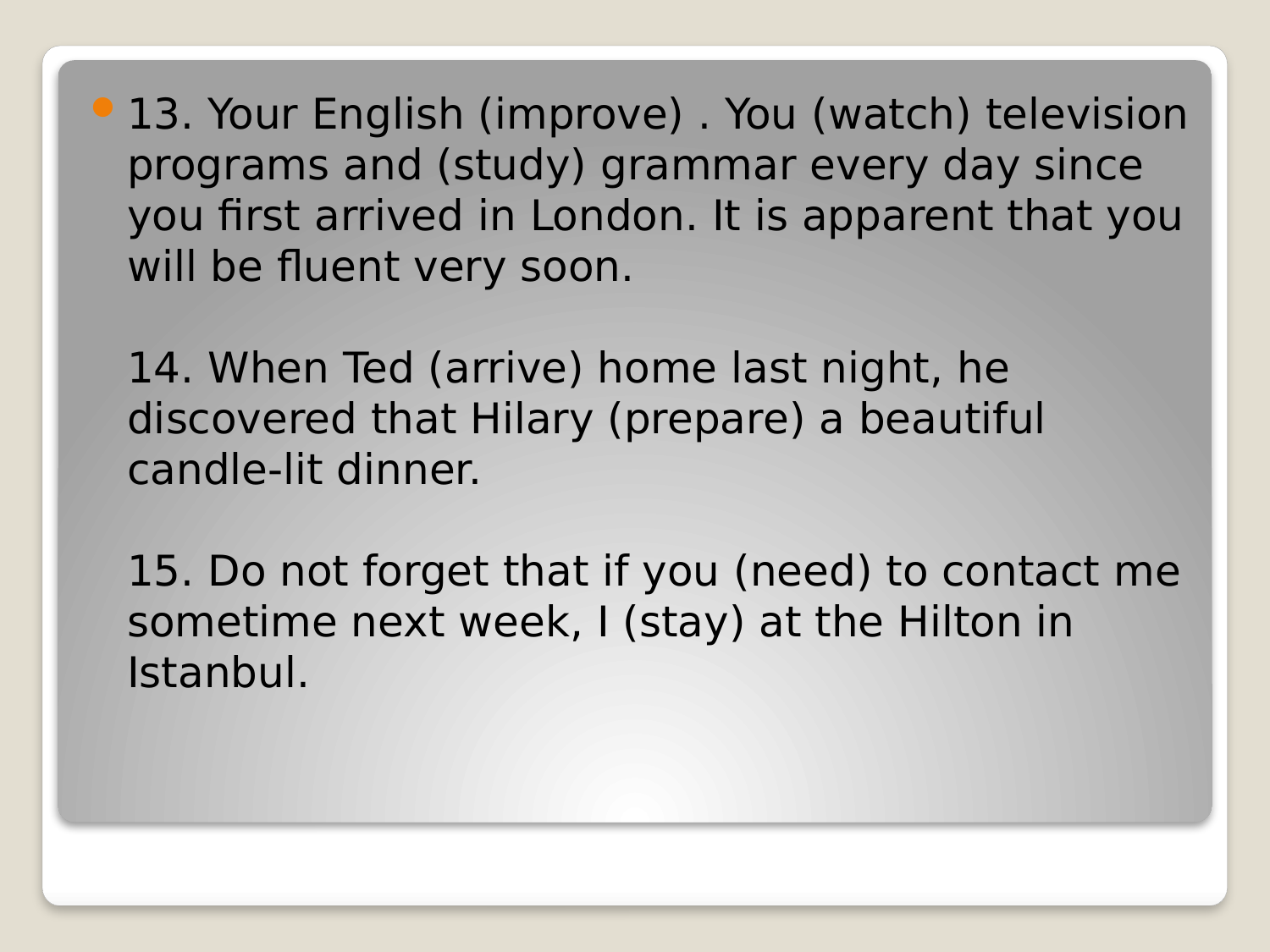

13. Your English (improve) . You (watch) television programs and (study) grammar every day since you first arrived in London. It is apparent that you will be fluent very soon.
14. When Ted (arrive) home last night, he discovered that Hilary (prepare) a beautiful candle-lit dinner.
15. Do not forget that if you (need) to contact me sometime next week, I (stay) at the Hilton in Istanbul.

#